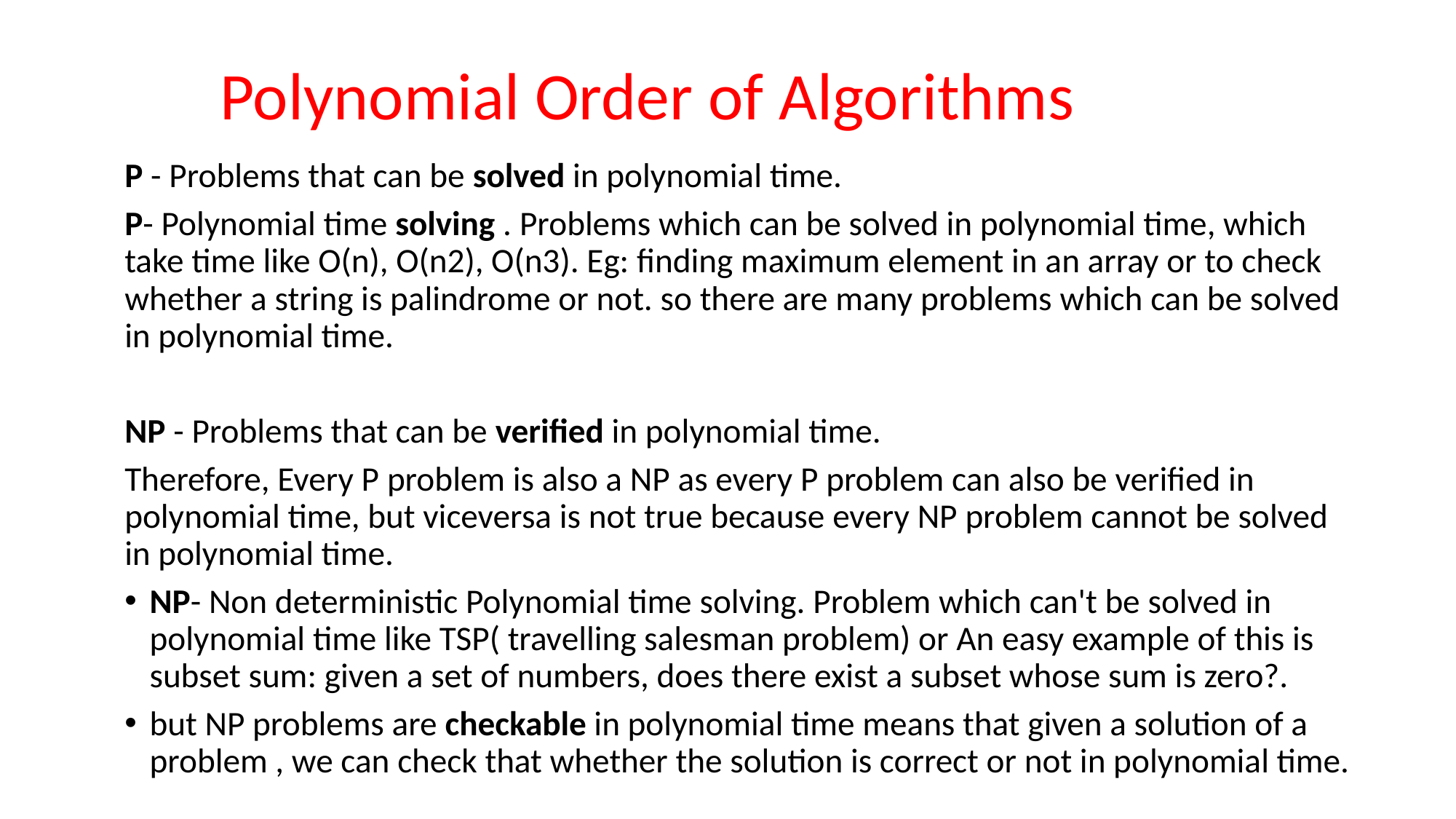

# Polynomial Order of Algorithms
P - Problems that can be solved in polynomial time.
P- Polynomial time solving . Problems which can be solved in polynomial time, which take time like O(n), O(n2), O(n3). Eg: finding maximum element in an array or to check whether a string is palindrome or not. so there are many problems which can be solved in polynomial time.

NP - Problems that can be verified in polynomial time.
Therefore, Every P problem is also a NP as every P problem can also be verified in polynomial time, but viceversa is not true because every NP problem cannot be solved in polynomial time.
NP- Non deterministic Polynomial time solving. Problem which can't be solved in polynomial time like TSP( travelling salesman problem) or An easy example of this is subset sum: given a set of numbers, does there exist a subset whose sum is zero?.
but NP problems are checkable in polynomial time means that given a solution of a problem , we can check that whether the solution is correct or not in polynomial time.